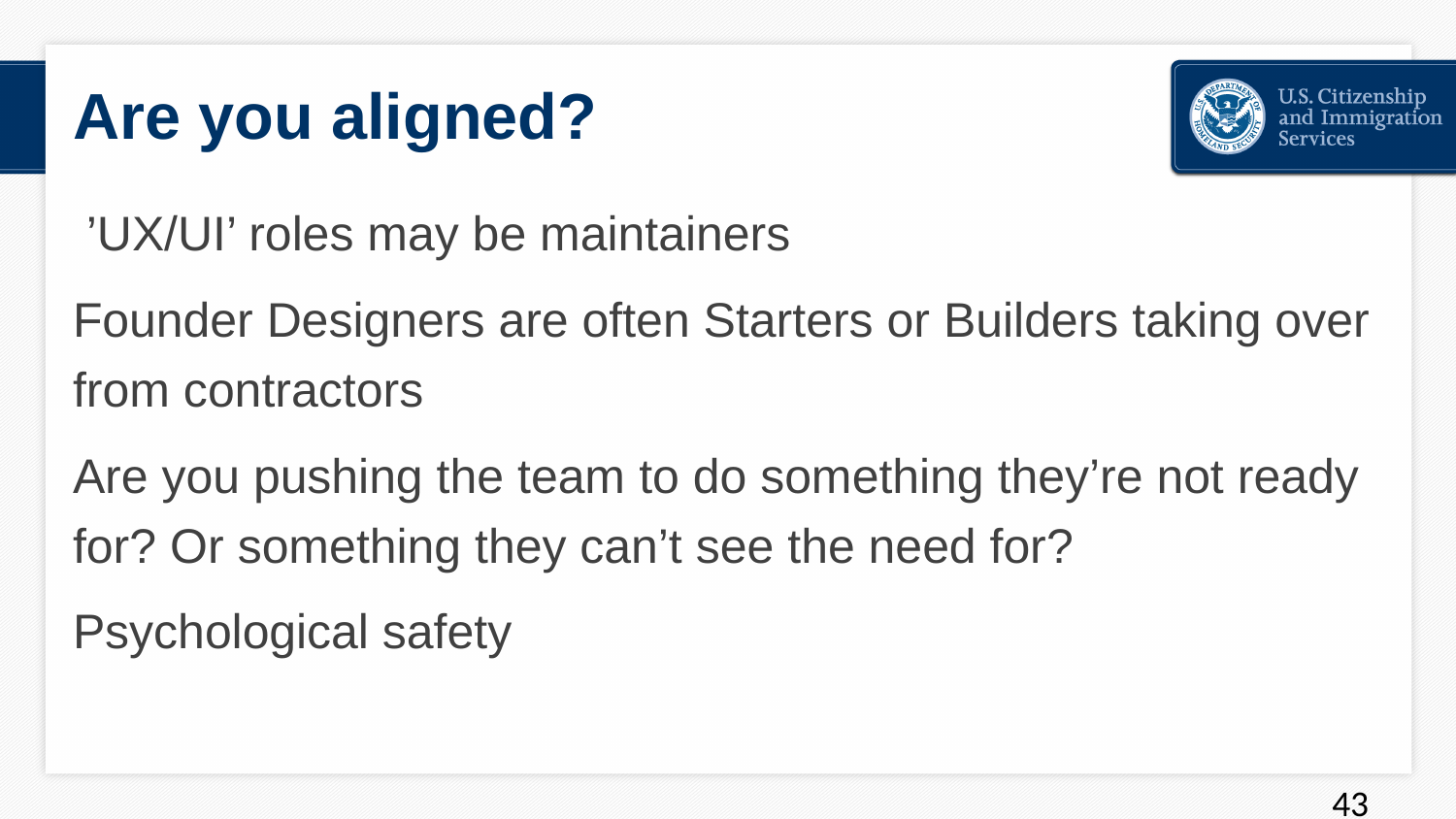

# Are you aligned?
 ’UX/UI’ roles may be maintainers
Founder Designers are often Starters or Builders taking over from contractors
Are you pushing the team to do something they’re not ready for? Or something they can’t see the need for?
Psychological safety
43